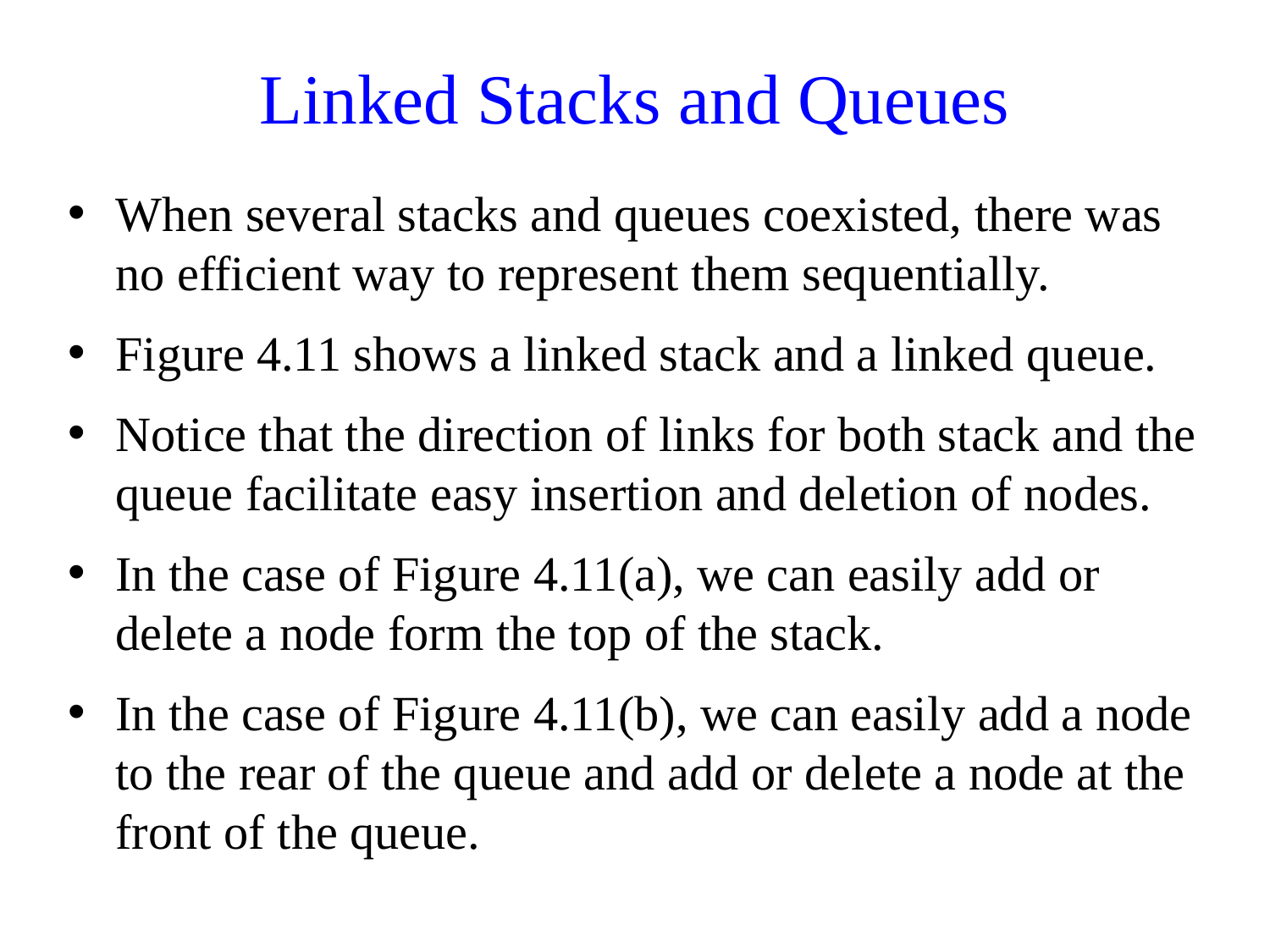

# Linked Stacks and Queues
When several stacks and queues coexisted, there was no efficient way to represent them sequentially.
Figure 4.11 shows a linked stack and a linked queue.
Notice that the direction of links for both stack and the queue facilitate easy insertion and deletion of nodes.
In the case of Figure 4.11(a), we can easily add or delete a node form the top of the stack.
In the case of Figure 4.11(b), we can easily add a node to the rear of the queue and add or delete a node at the front of the queue.